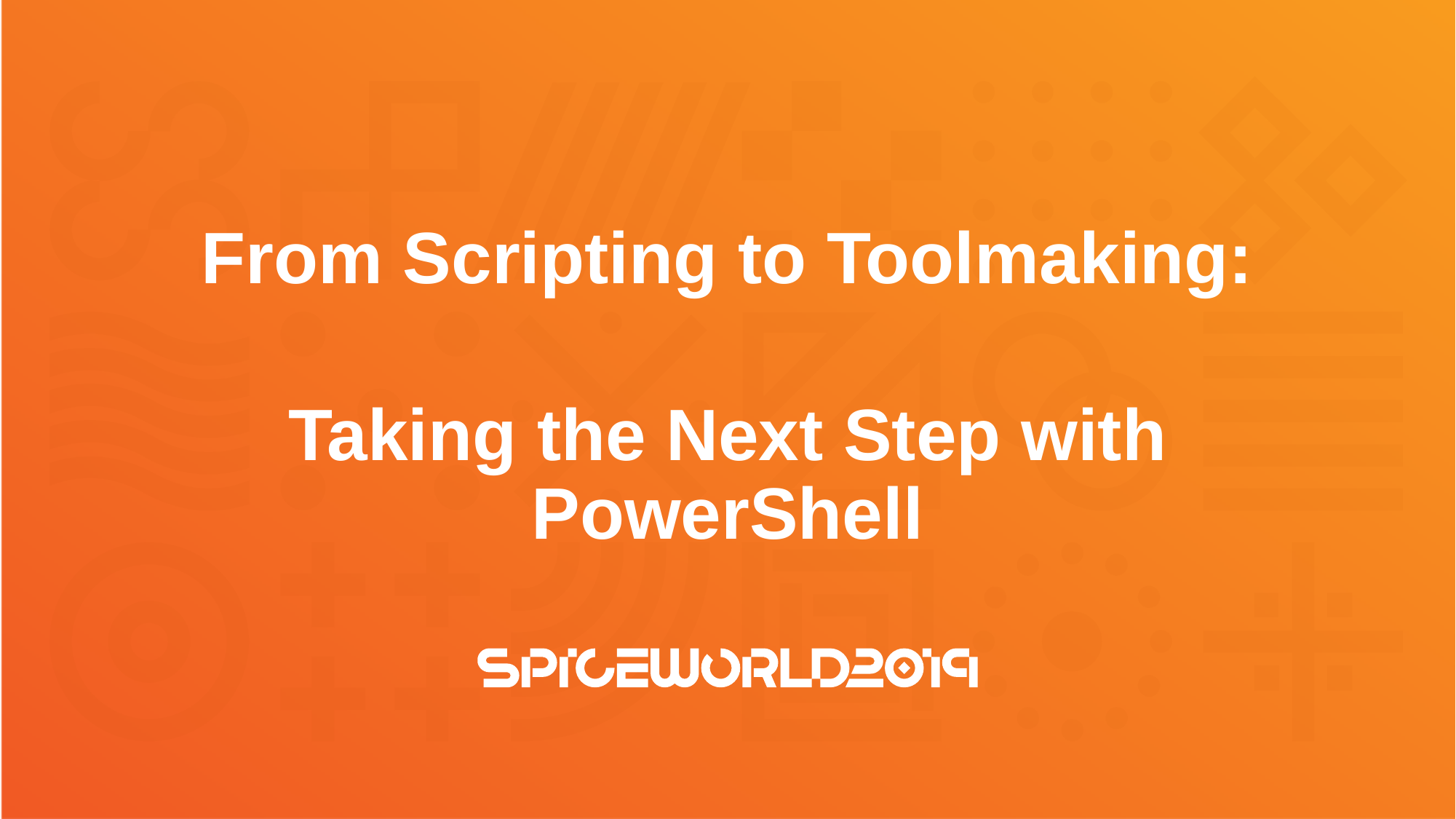

# From Scripting to Toolmaking: Taking the Next Step with PowerShell